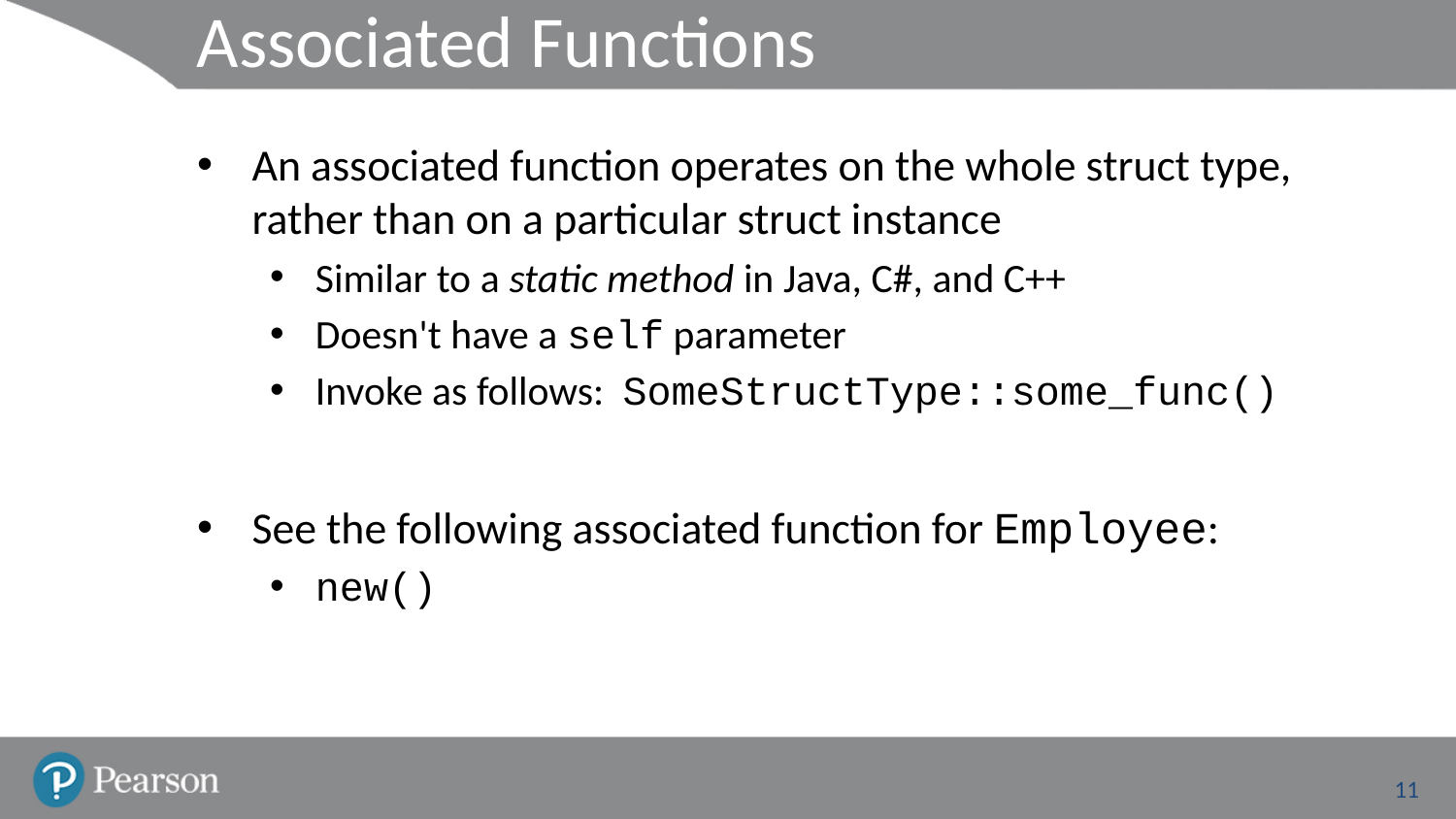

# Associated Functions
An associated function operates on the whole struct type, rather than on a particular struct instance
Similar to a static method in Java, C#, and C++
Doesn't have a self parameter
Invoke as follows:  SomeStructType::some_func()

See the following associated function for Employee:
new()

11